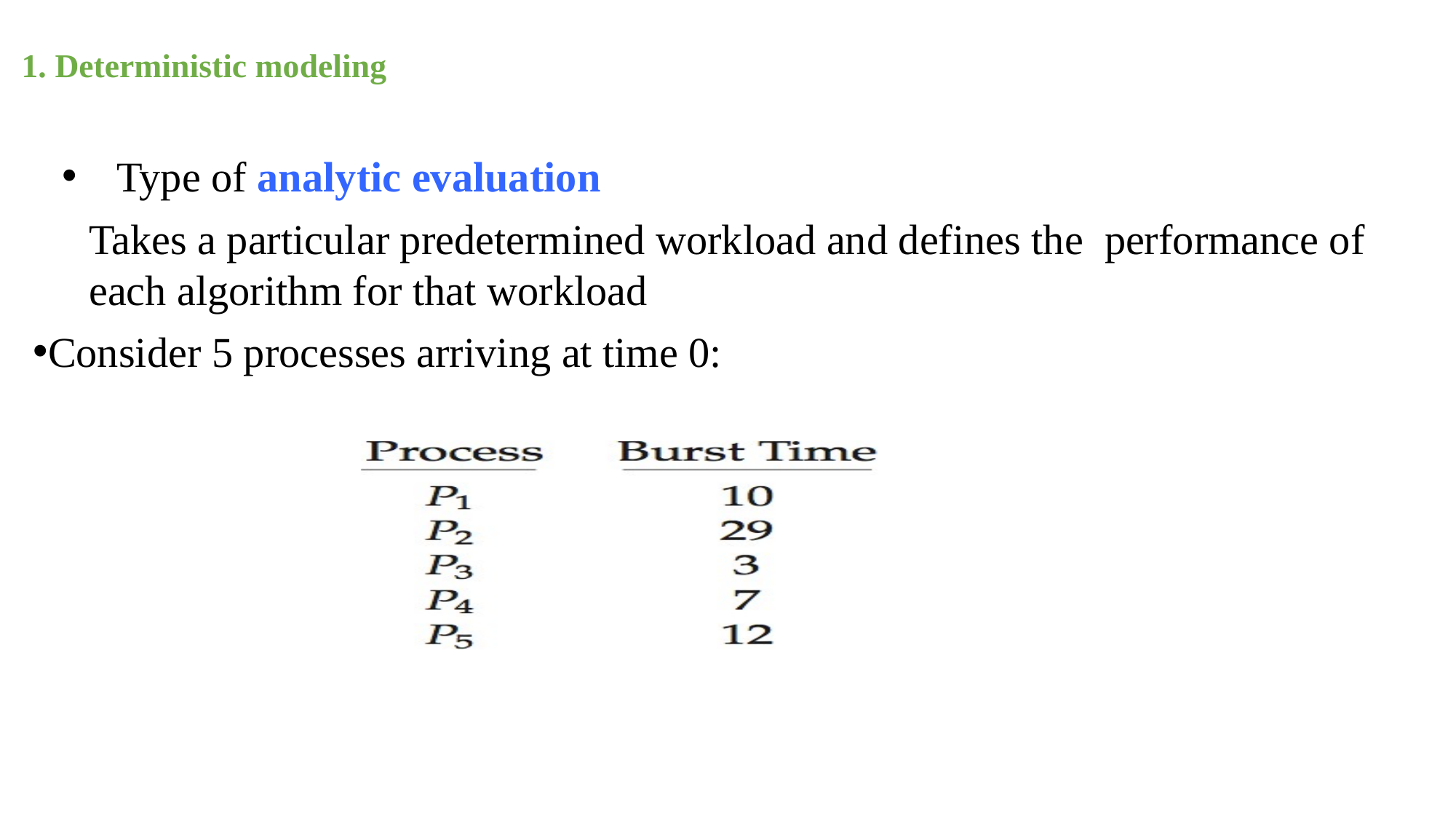

# 1. Deterministic modeling
Type of analytic evaluation
Takes a particular predetermined workload and defines the  performance of each algorithm for that workload
Consider 5 processes arriving at time 0: